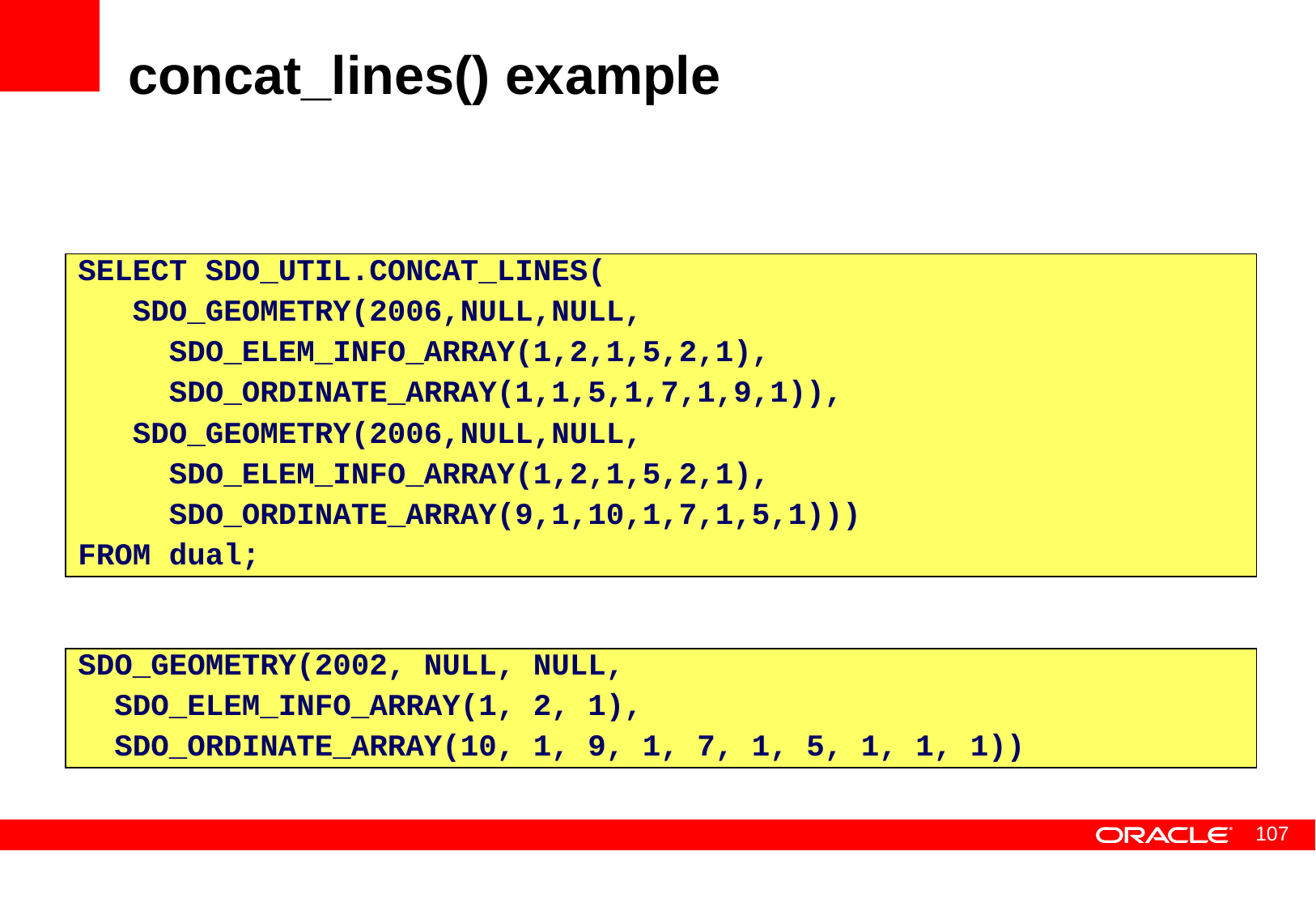

# concat_lines() example
SELECT SDO_UTIL.CONCAT_LINES(
   SDO_GEOMETRY(2006,NULL,NULL,
     SDO_ELEM_INFO_ARRAY(1,2,1,5,2,1),
     SDO_ORDINATE_ARRAY(1,1,5,1,7,1,9,1)),
   SDO_GEOMETRY(2006,NULL,NULL,
     SDO_ELEM_INFO_ARRAY(1,2,1,5,2,1),
     SDO_ORDINATE_ARRAY(9,1,10,1,7,1,5,1)))
FROM dual;
SDO_GEOMETRY(2002, NULL, NULL,
  SDO_ELEM_INFO_ARRAY(1, 2, 1),
  SDO_ORDINATE_ARRAY(10, 1, 9, 1, 7, 1, 5, 1, 1, 1))